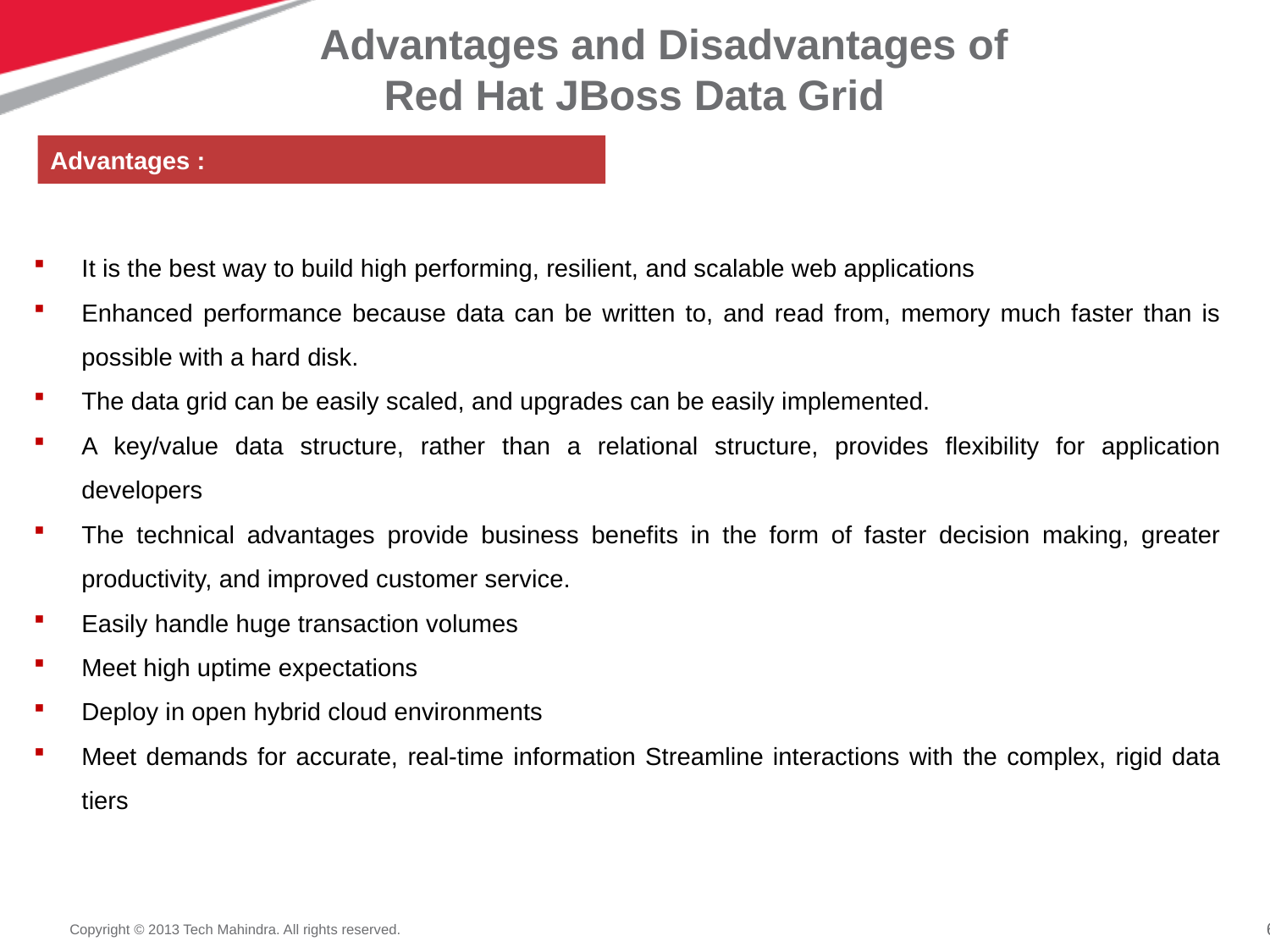

Advantages and Disadvantages of
Red Hat JBoss Data Grid
Advantages :
It is the best way to build high performing, resilient, and scalable web applications
Enhanced performance because data can be written to, and read from, memory much faster than is possible with a hard disk.
The data grid can be easily scaled, and upgrades can be easily implemented.
A key/value data structure, rather than a relational structure, provides flexibility for application developers
The technical advantages provide business benefits in the form of faster decision making, greater productivity, and improved customer service.
Easily handle huge transaction volumes
Meet high uptime expectations
Deploy in open hybrid cloud environments
Meet demands for accurate, real-time information Streamline interactions with the complex, rigid data tiers